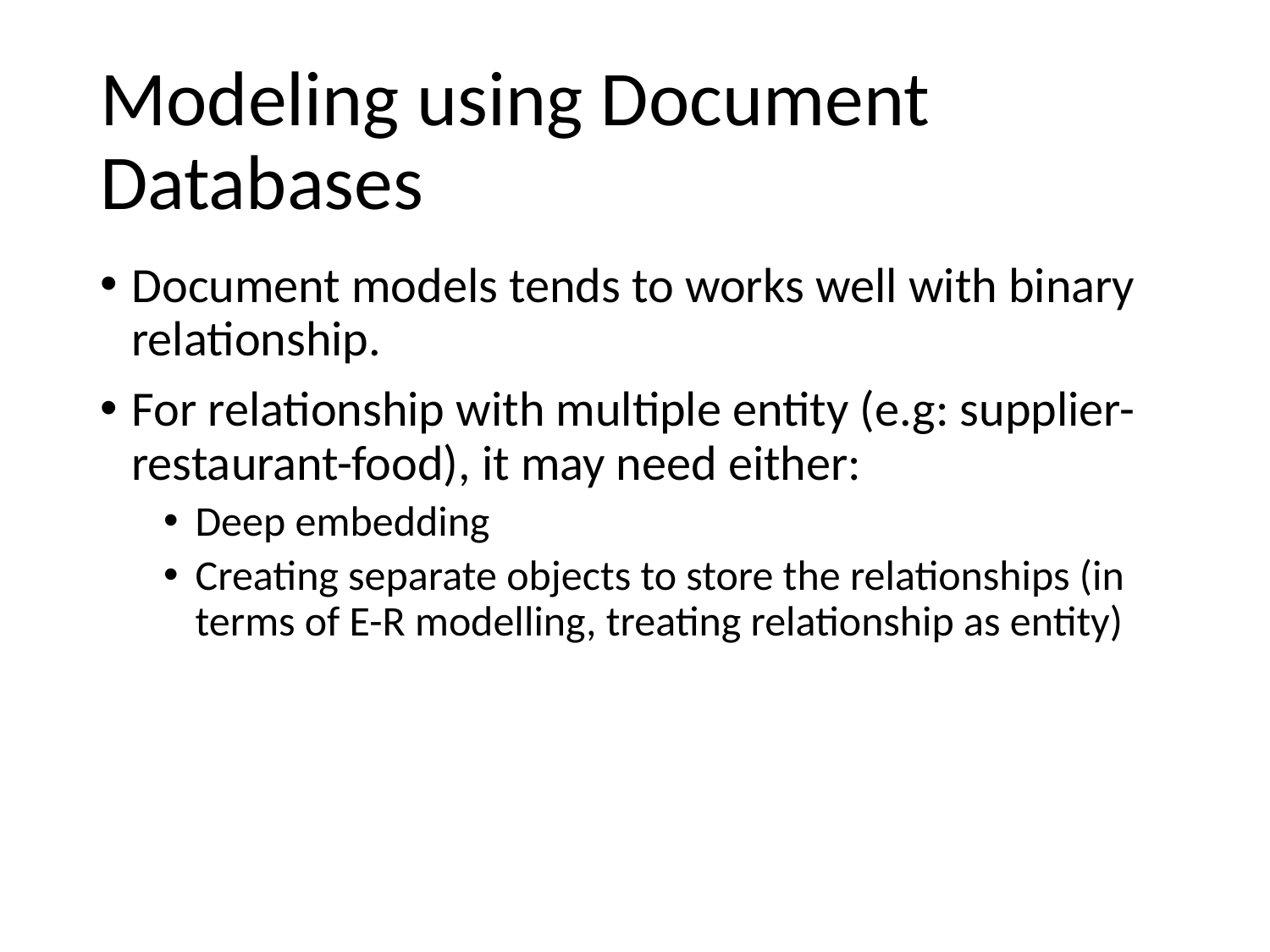

# Modeling using Document Databases
Document models tends to works well with binary relationship.
For relationship with multiple entity (e.g: supplier-restaurant-food), it may need either:
Deep embedding
Creating separate objects to store the relationships (in terms of E-R modelling, treating relationship as entity)